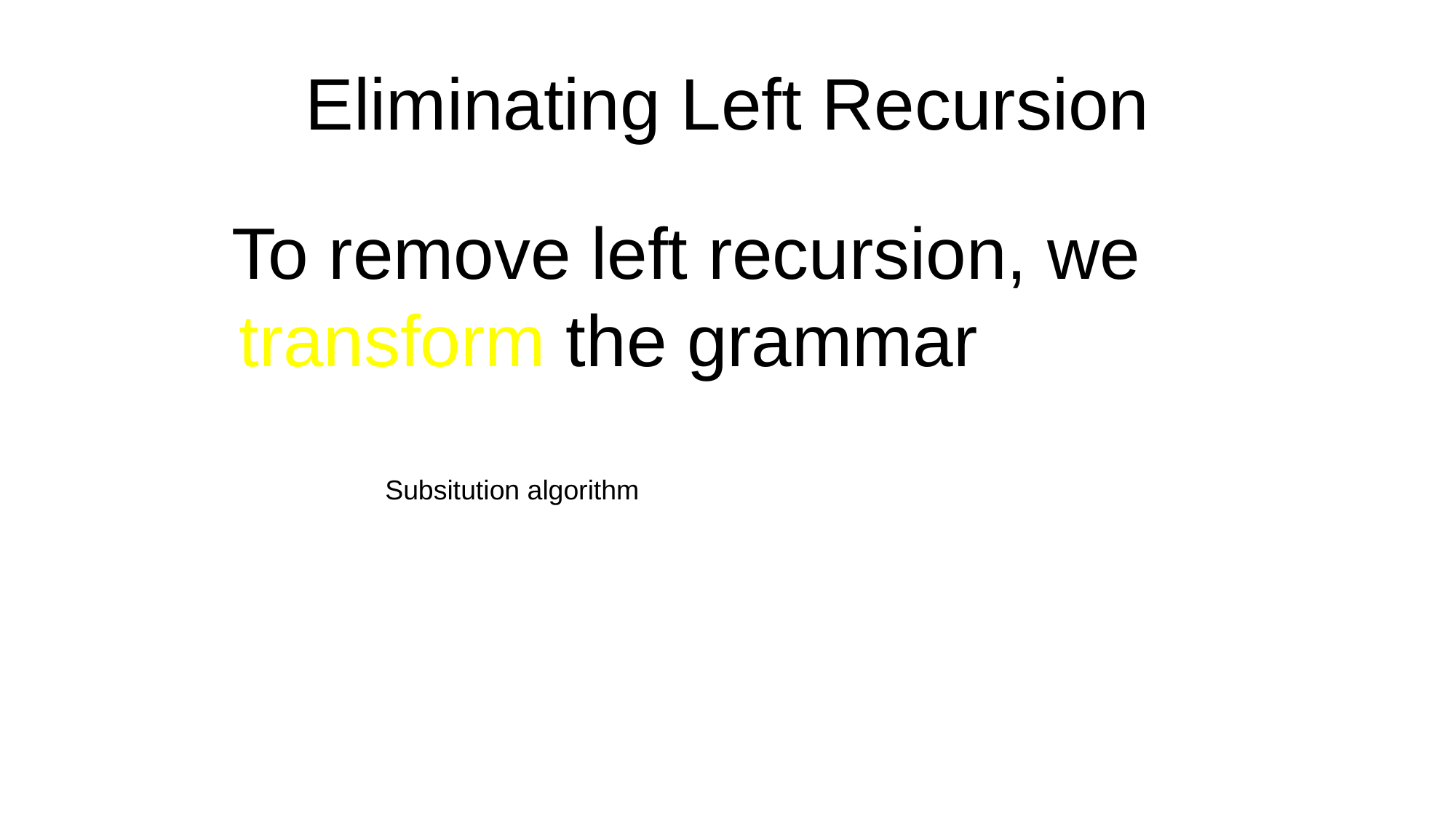

# Eliminating Left Recursion
To remove left recursion, we transform the grammar
Subsitution algorithm

45